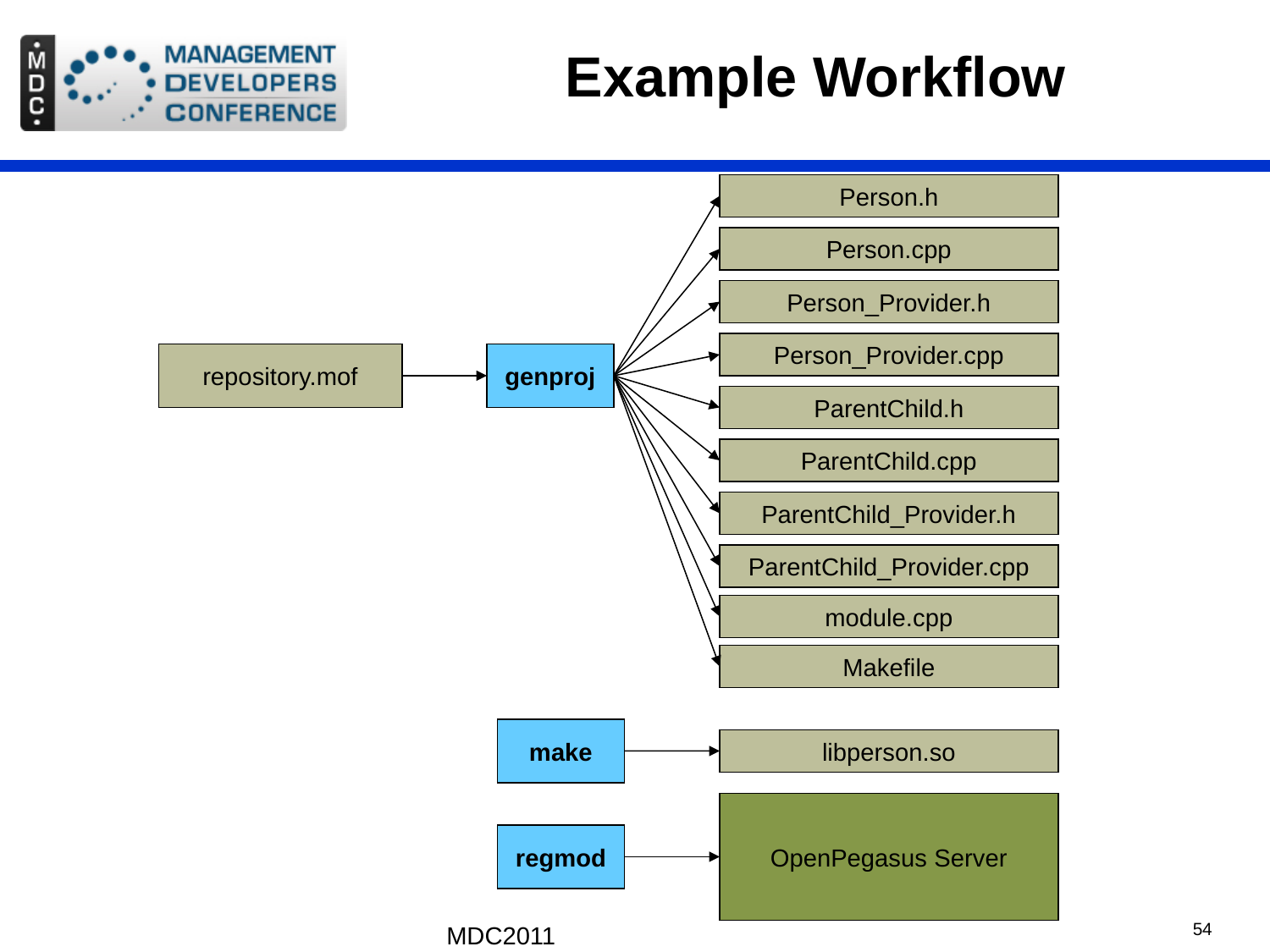

# Example Workflow
Person.h
Person.cpp
Person_Provider.h
Person_Provider.cpp
repository.mof
genproj
ParentChild.h
ParentChild.cpp
ParentChild_Provider.h
ParentChild_Provider.cpp
module.cpp
Makefile
make
libperson.so
OpenPegasus Server
regmod
MDC2011
54